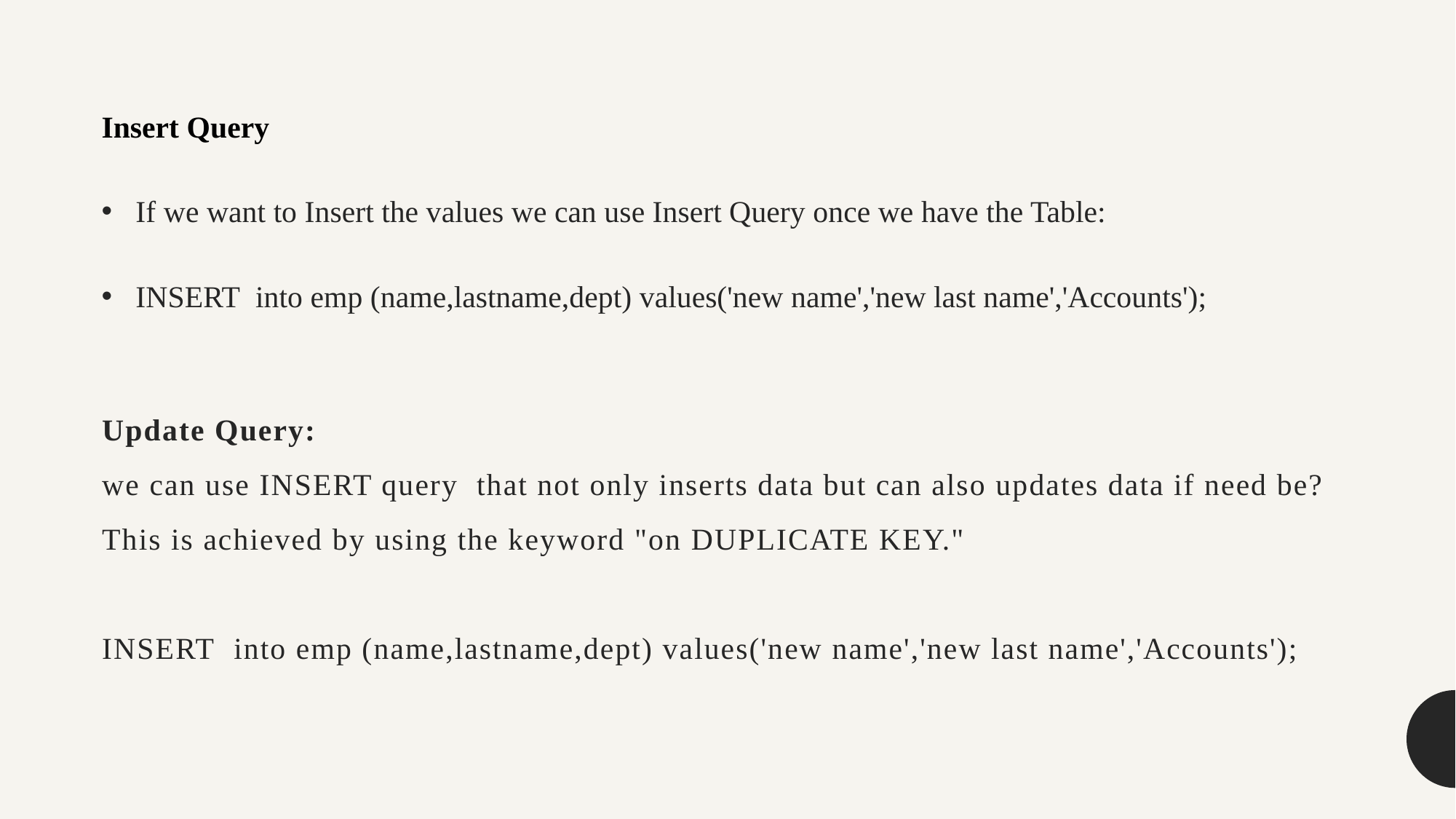

Insert Query
If we want to Insert the values we can use Insert Query once we have the Table:
INSERT  into emp (name,lastname,dept) values('new name','new last name','Accounts');

# Update Query: we can use INSERT query  that not only inserts data but can also updates data if need be? This is achieved by using the keyword "on DUPLICATE KEY."  INSERT  into emp (name,lastname,dept) values('new name','new last name','Accounts');